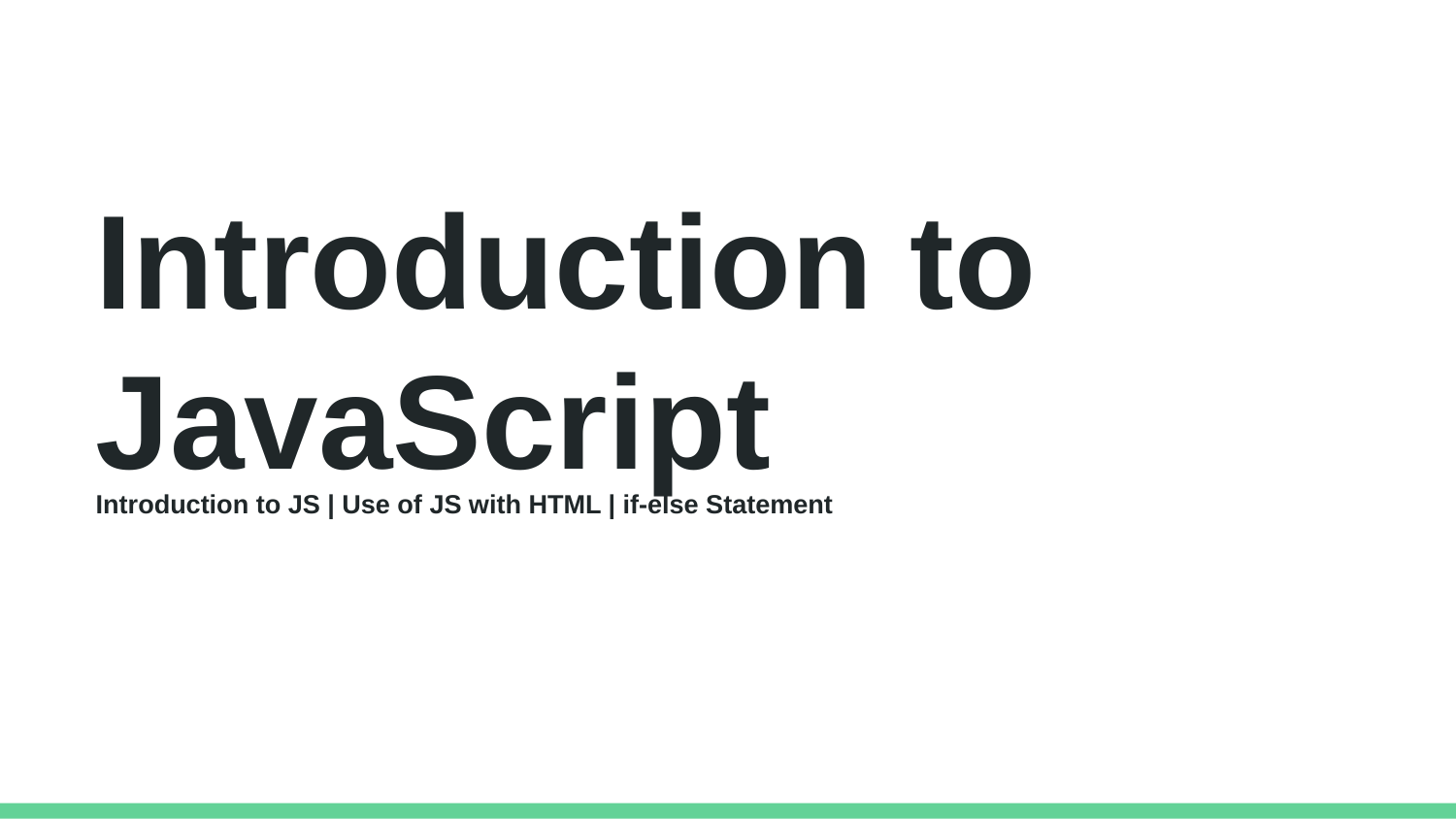

Introduction to JavaScript
Introduction to JS | Use of JS with HTML | if-else Statement